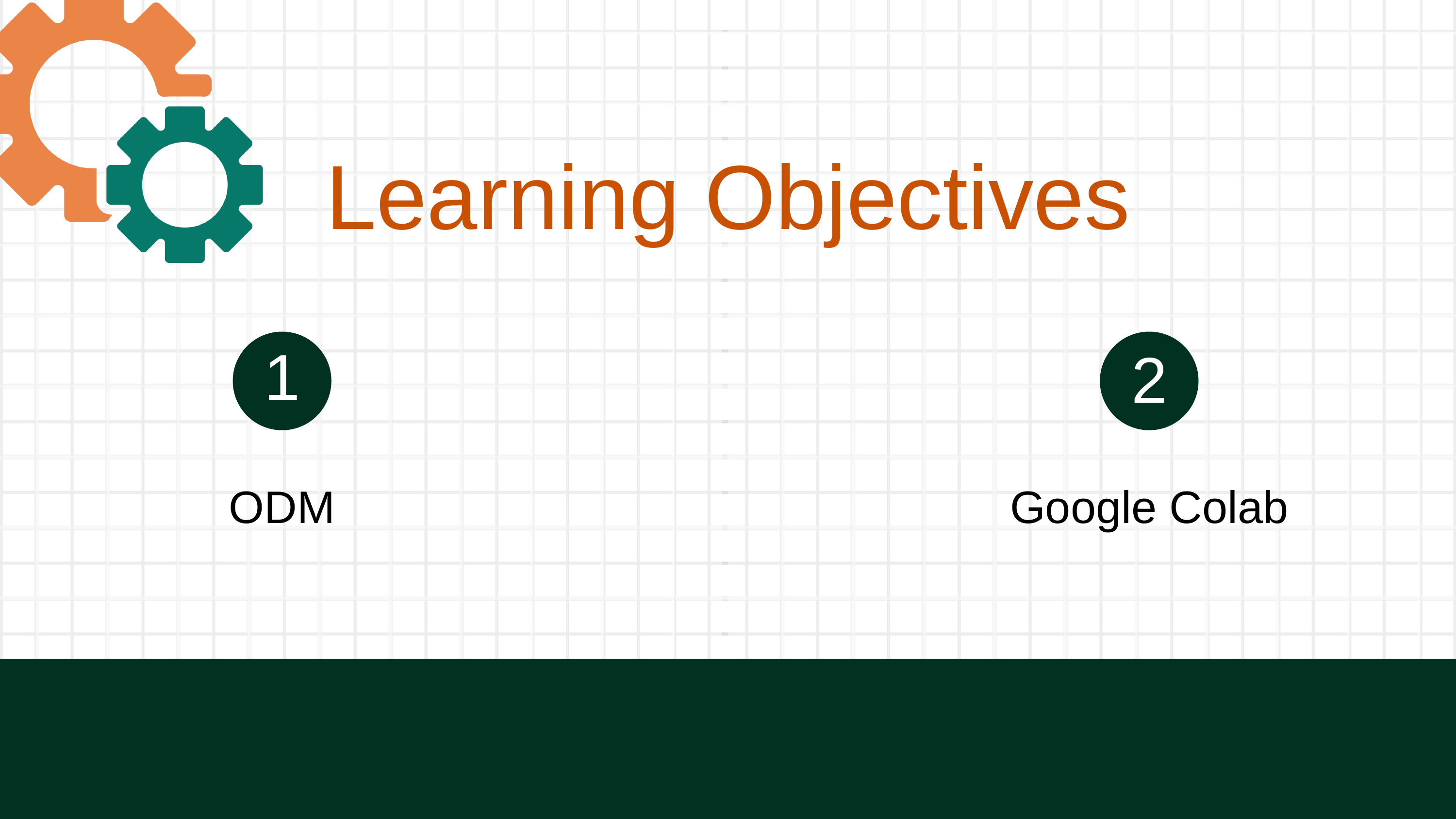

Learning Objectives
1
2

ODM
Google Colab